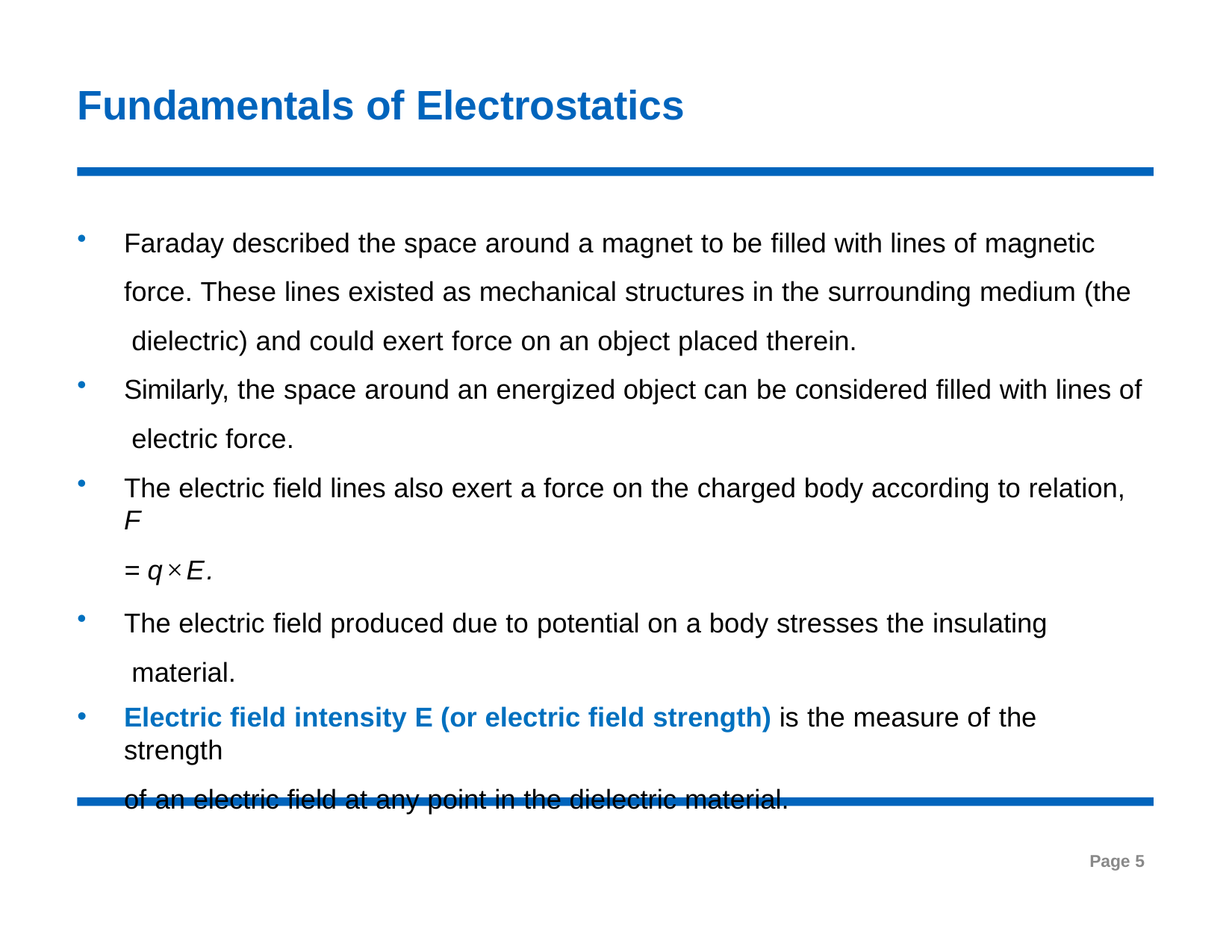

# Fundamentals of Electrostatics
Faraday described the space around a magnet to be filled with lines of magnetic  force. These lines existed as mechanical structures in the surrounding medium (the  dielectric) and could exert force on an object placed therein.
Similarly, the space around an energized object can be considered filled with lines of  electric force.
The electric field lines also exert a force on the charged body according to relation, F
= q×E.
The electric field produced due to potential on a body stresses the insulating  material.
Electric field intensity E (or electric field strength) is the measure of the strength
of an electric field at any point in the dielectric material.
Page 5